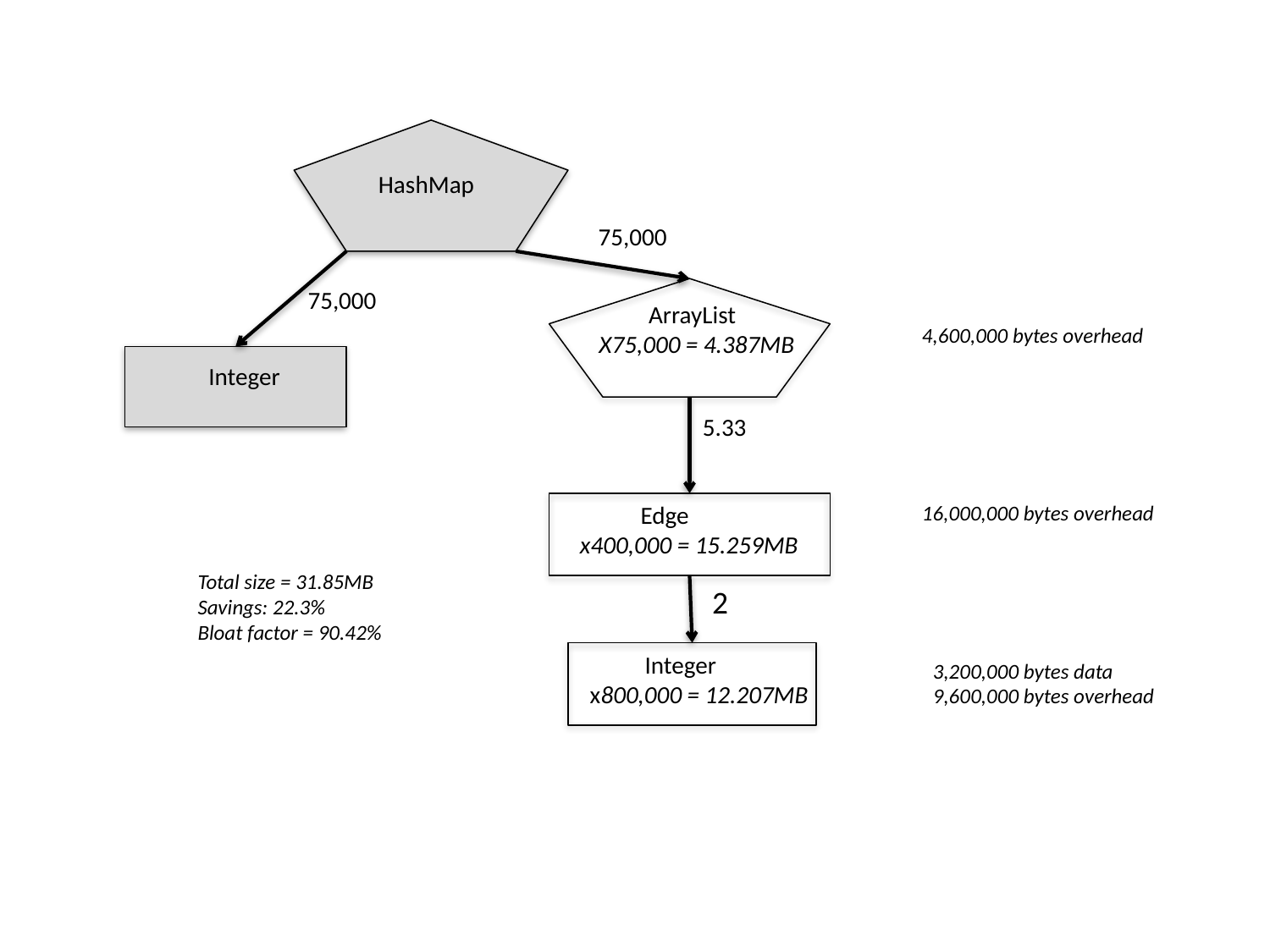

HashMap
75,000
75,000

         ArrayList
X75,000 = 4.387MB
4,600,000 bytes overhead

Integer
5.33

           Edge
x400,000 = 15.259MB
16,000,000 bytes overhead
Total size = 31.85MB
Savings: 22.3%
Bloat factor = 90.42%
2
           Integer
 x800,000 = 12.207MB

3,200,000 bytes data
9,600,000 bytes overhead